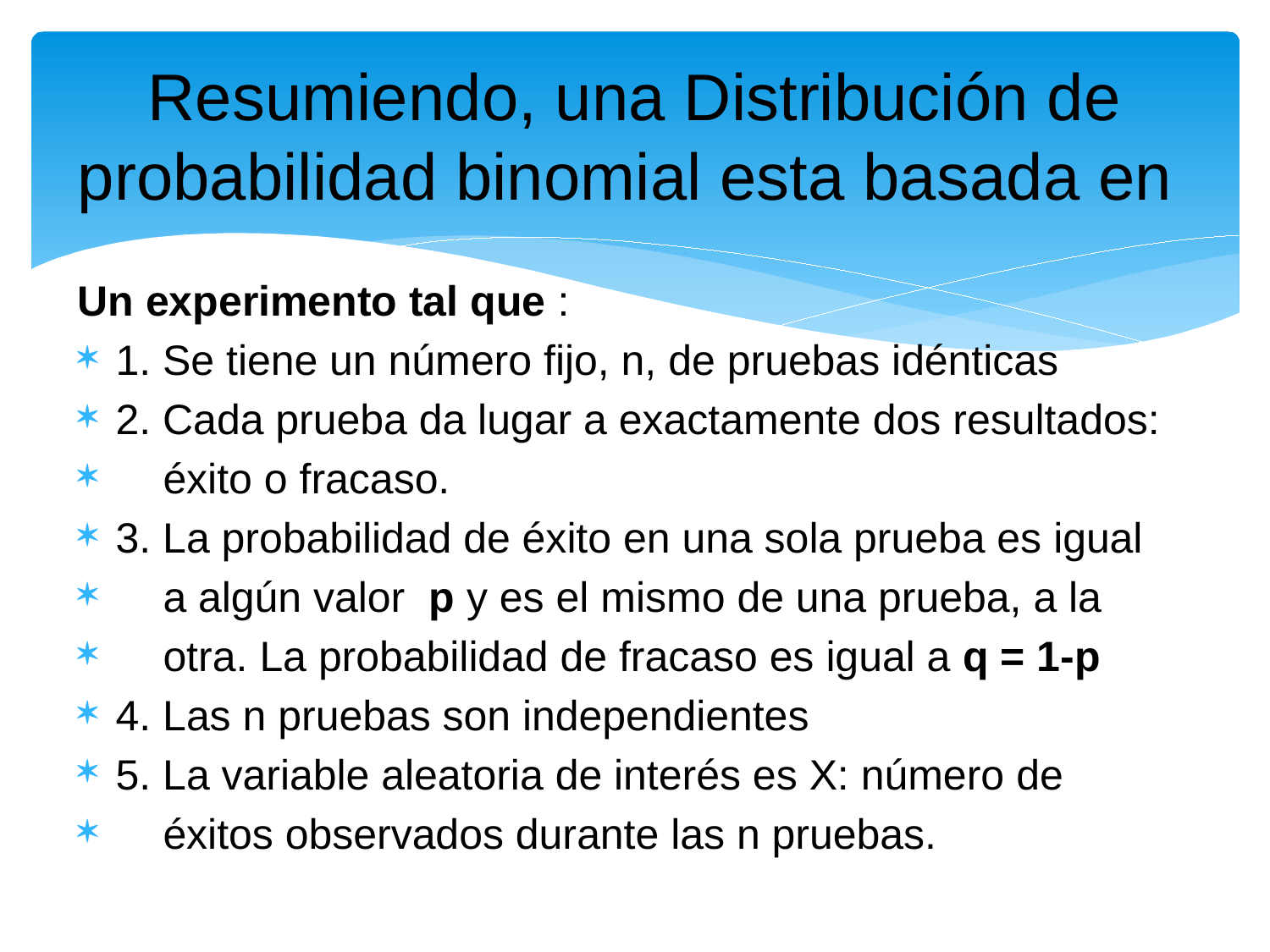

# Resumiendo, una Distribución de probabilidad binomial esta basada en
Un experimento tal que :
1. Se tiene un número fijo, n, de pruebas idénticas
2. Cada prueba da lugar a exactamente dos resultados:
    éxito o fracaso.
3. La probabilidad de éxito en una sola prueba es igual
    a algún valor  p y es el mismo de una prueba, a la
    otra. La probabilidad de fracaso es igual a q = 1-p
4. Las n pruebas son independientes
5. La variable aleatoria de interés es X: número de
    éxitos observados durante las n pruebas.